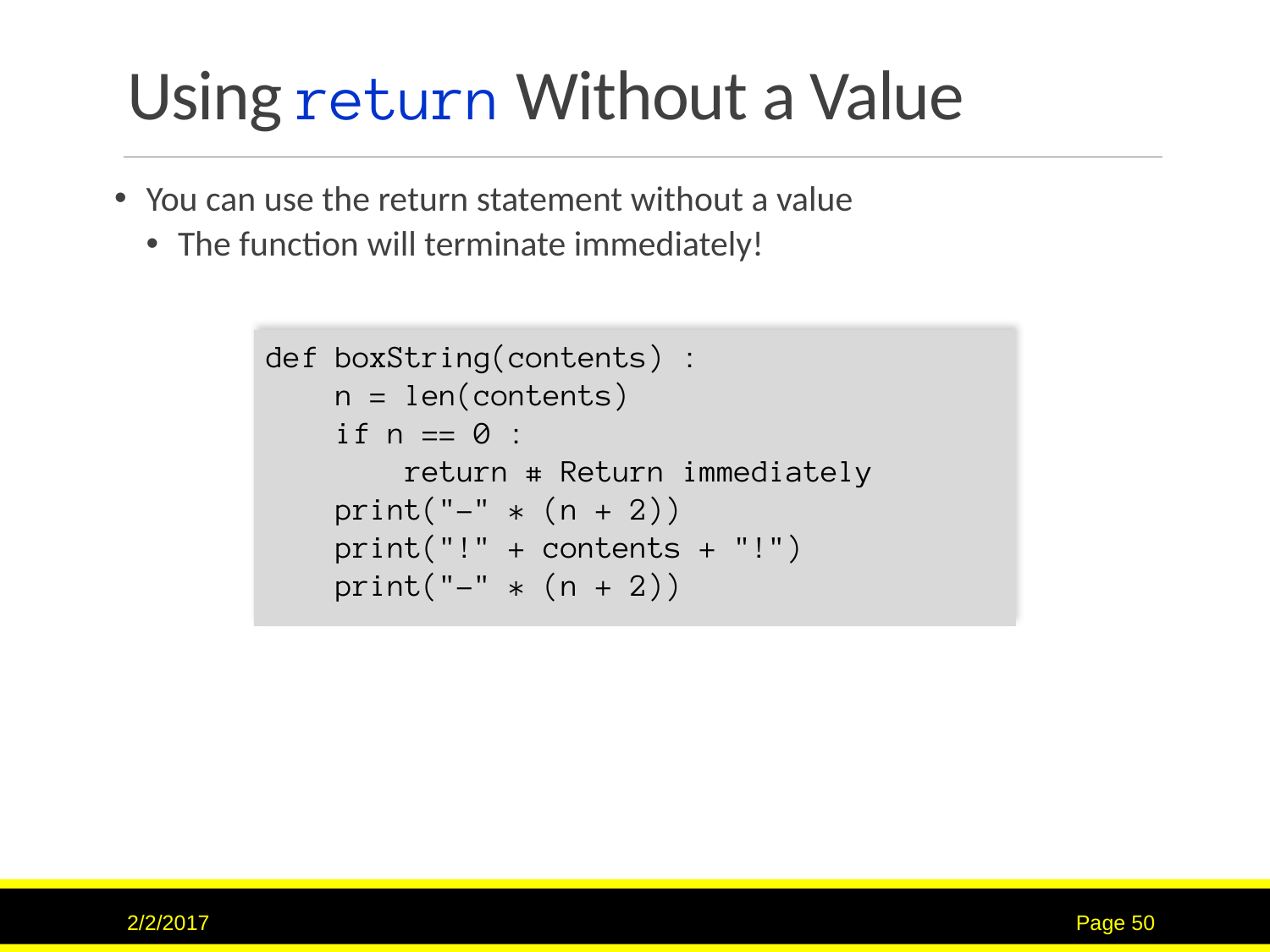

# Using return Without a Value
You can use the return statement without a value
The function will terminate immediately!
def boxString(contents) :
    n = len(contents)
    if n == 0 :
        return # Return immediately
    print("-" * (n + 2))
    print("!" + contents + "!")
    print("-" * (n + 2))
2/2/2017
Page 50